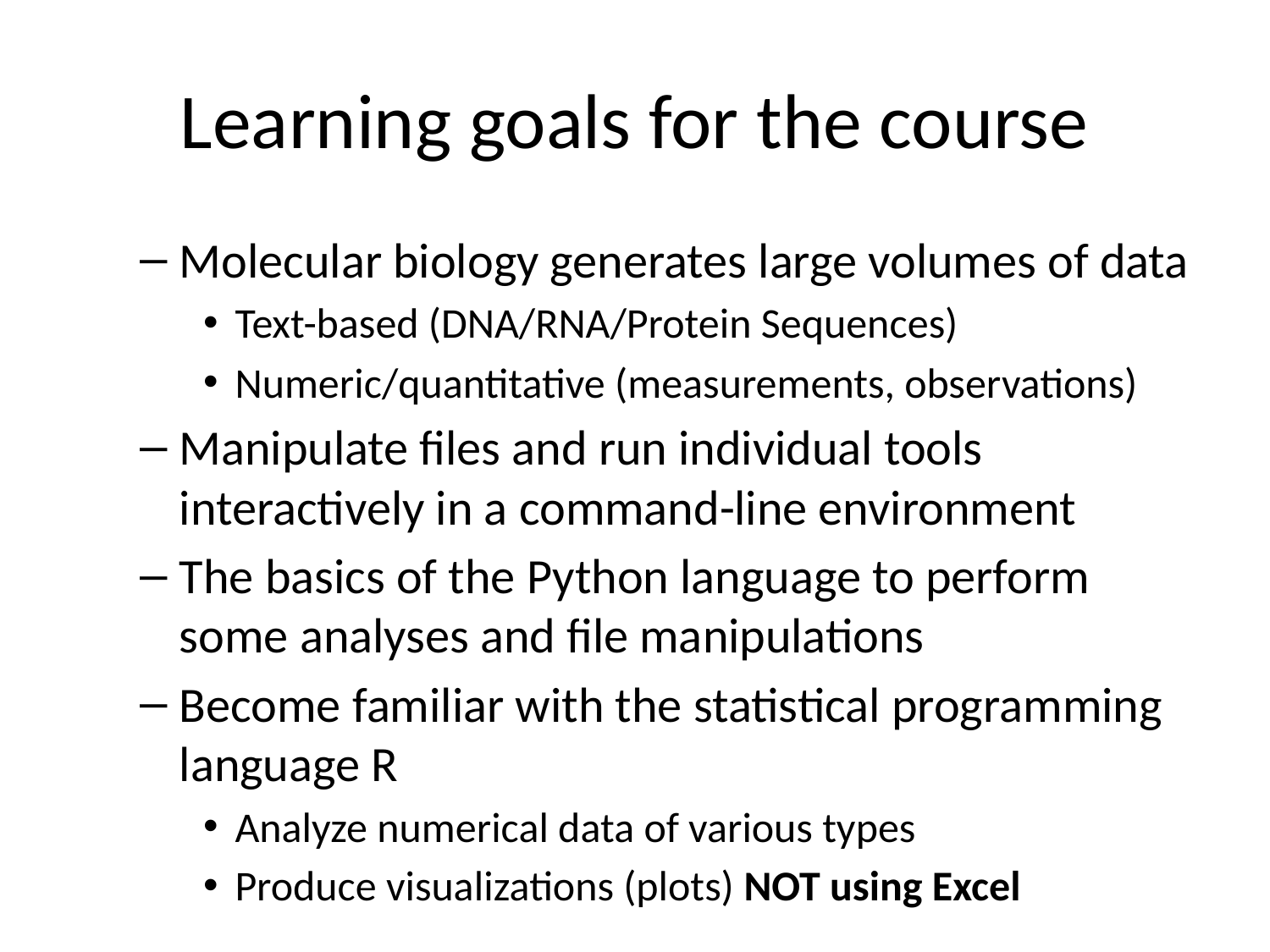

# Learning goals for the course
Molecular biology generates large volumes of data
Text-based (DNA/RNA/Protein Sequences)
Numeric/quantitative (measurements, observations)
Manipulate files and run individual tools interactively in a command-line environment
The basics of the Python language to perform some analyses and file manipulations
Become familiar with the statistical programming language R
Analyze numerical data of various types
Produce visualizations (plots) NOT using Excel